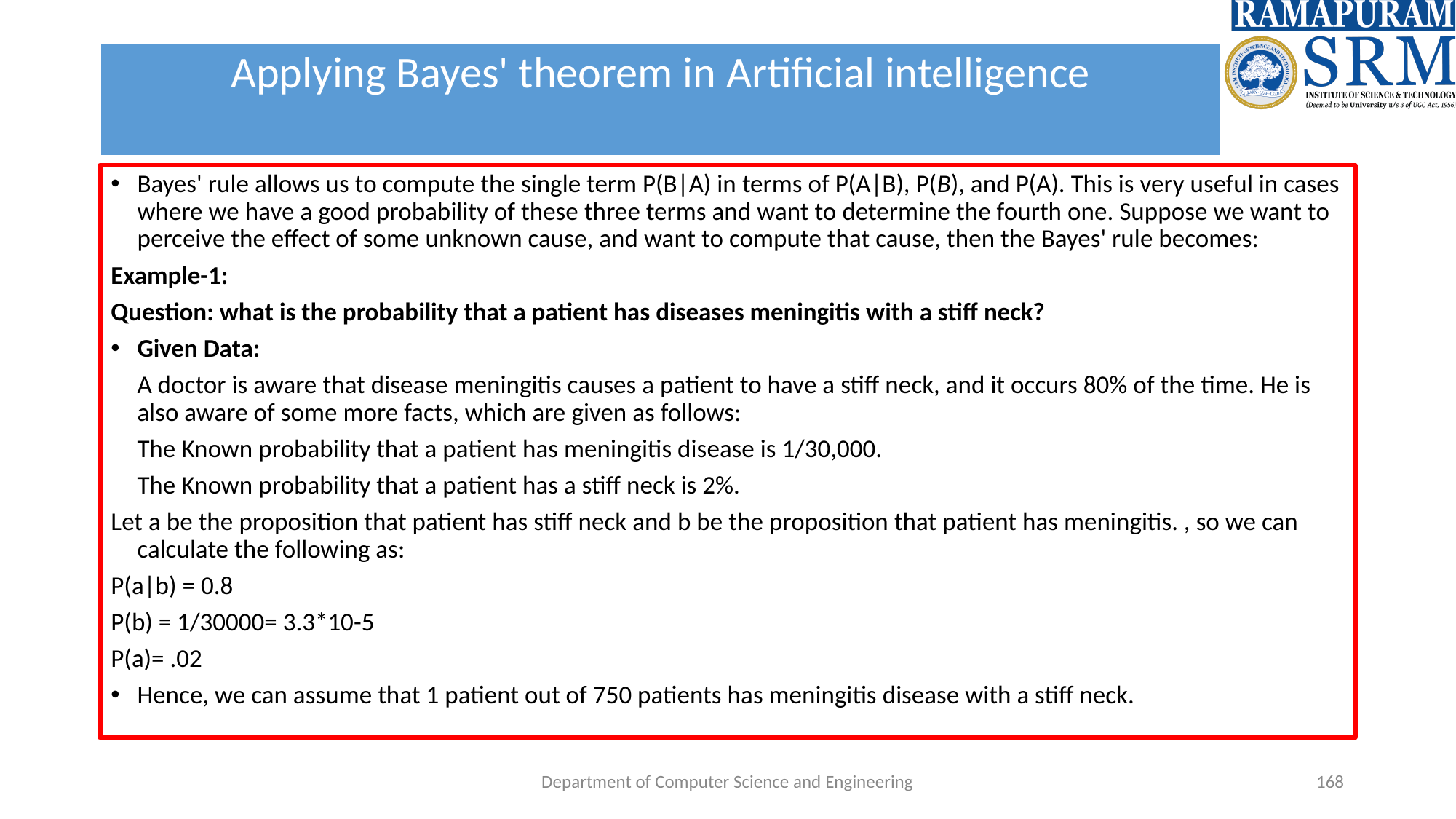

# Applying Bayes' rule:
Applying Bayes' theorem in Artificial intelligence
Bayes' rule allows us to compute the single term P(B|A) in terms of P(A|B), P(B), and P(A). This is very useful in cases where we have a good probability of these three terms and want to determine the fourth one. Suppose we want to perceive the effect of some unknown cause, and want to compute that cause, then the Bayes' rule becomes:
Example-1:
Question: what is the probability that a patient has diseases meningitis with a stiff neck?
Given Data:
		A doctor is aware that disease meningitis causes a patient to have a stiff neck, and it occurs 80% of the time. He is also aware of some more facts, which are given as follows:
		The Known probability that a patient has meningitis disease is 1/30,000.
		The Known probability that a patient has a stiff neck is 2%.
Let a be the proposition that patient has stiff neck and b be the proposition that patient has meningitis. , so we can calculate the following as:
P(a|b) = 0.8
P(b) = 1/30000= 3.3*10-5
P(a)= .02
Hence, we can assume that 1 patient out of 750 patients has meningitis disease with a stiff neck.

Department of Computer Science and Engineering
168